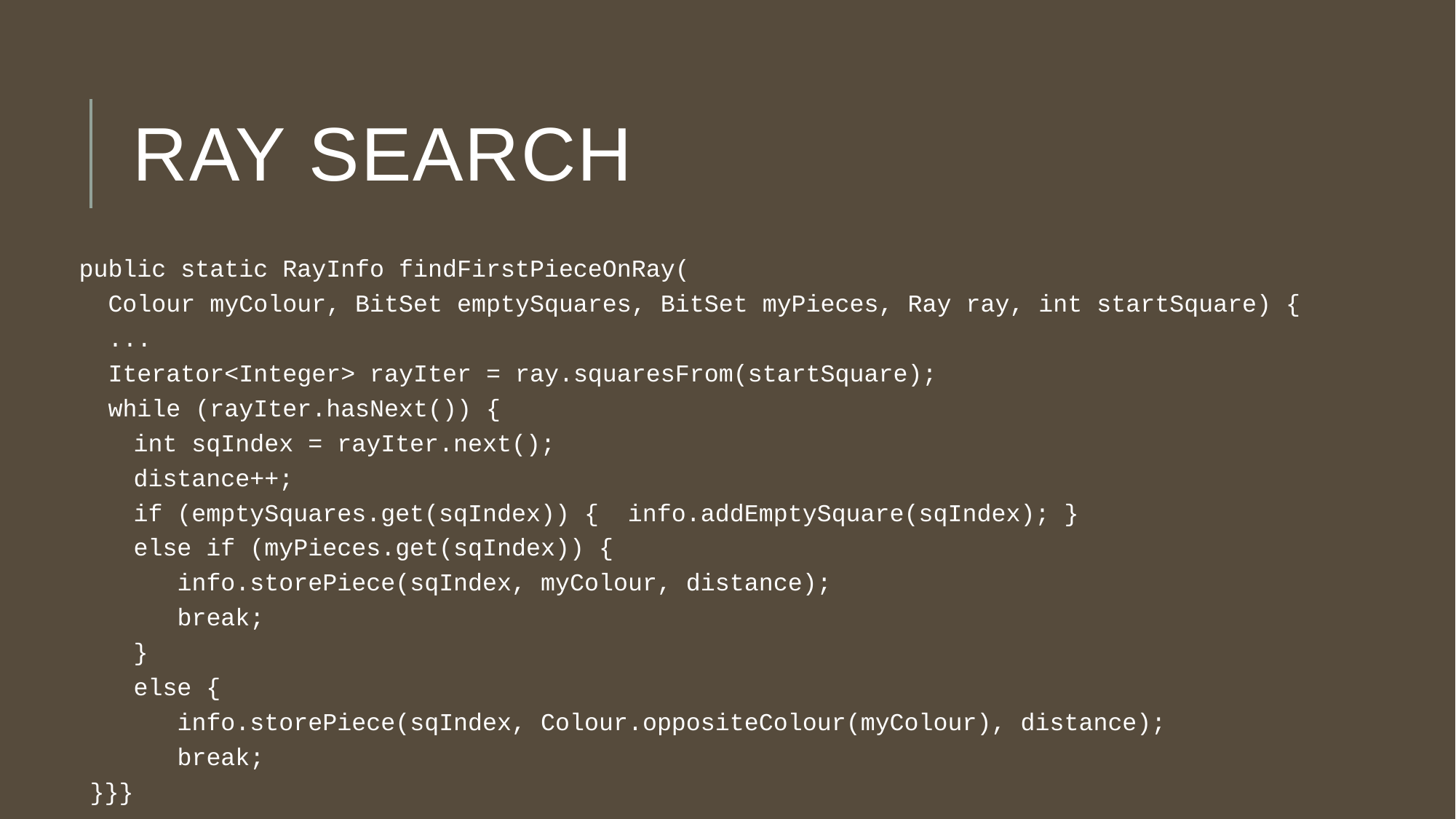

# Ray search
public static RayInfo findFirstPieceOnRay(
  Colour myColour, BitSet emptySquares, BitSet myPieces, Ray ray, int startSquare) {
  ...
  Iterator<Integer> rayIter = ray.squaresFrom(startSquare);
  while (rayIter.hasNext()) {
   int sqIndex = rayIter.next();
   distance++;
   if (emptySquares.get(sqIndex)) {  info.addEmptySquare(sqIndex); }
   else if (myPieces.get(sqIndex)) {
      info.storePiece(sqIndex, myColour, distance);
      break;
   }
   else {
      info.storePiece(sqIndex, Colour.oppositeColour(myColour), distance);
      break;
}}}